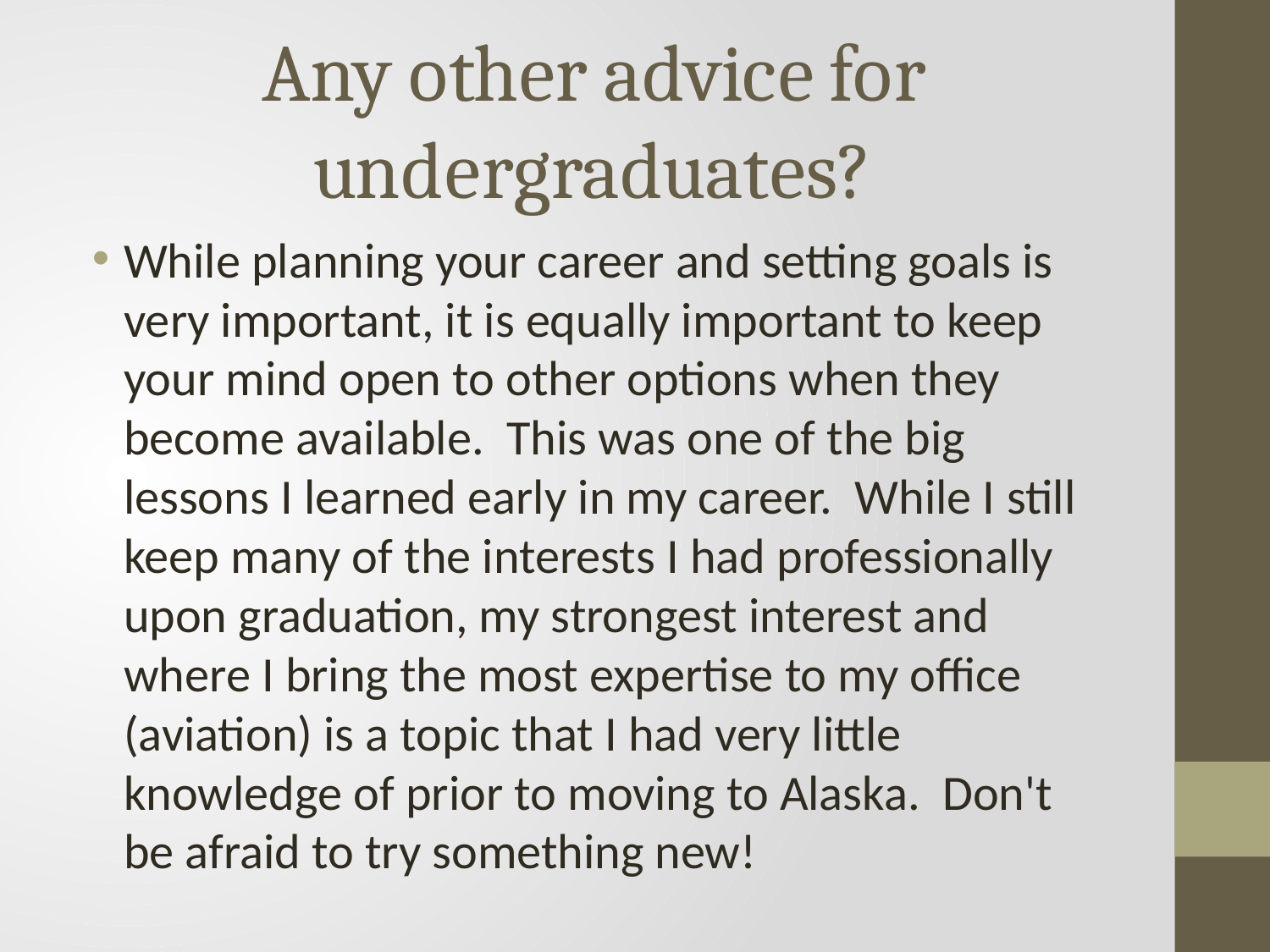

# Any other advice for undergraduates?
While planning your career and setting goals is very important, it is equally important to keep your mind open to other options when they become available.  This was one of the big lessons I learned early in my career.  While I still keep many of the interests I had professionally upon graduation, my strongest interest and where I bring the most expertise to my office (aviation) is a topic that I had very little knowledge of prior to moving to Alaska.  Don't be afraid to try something new!